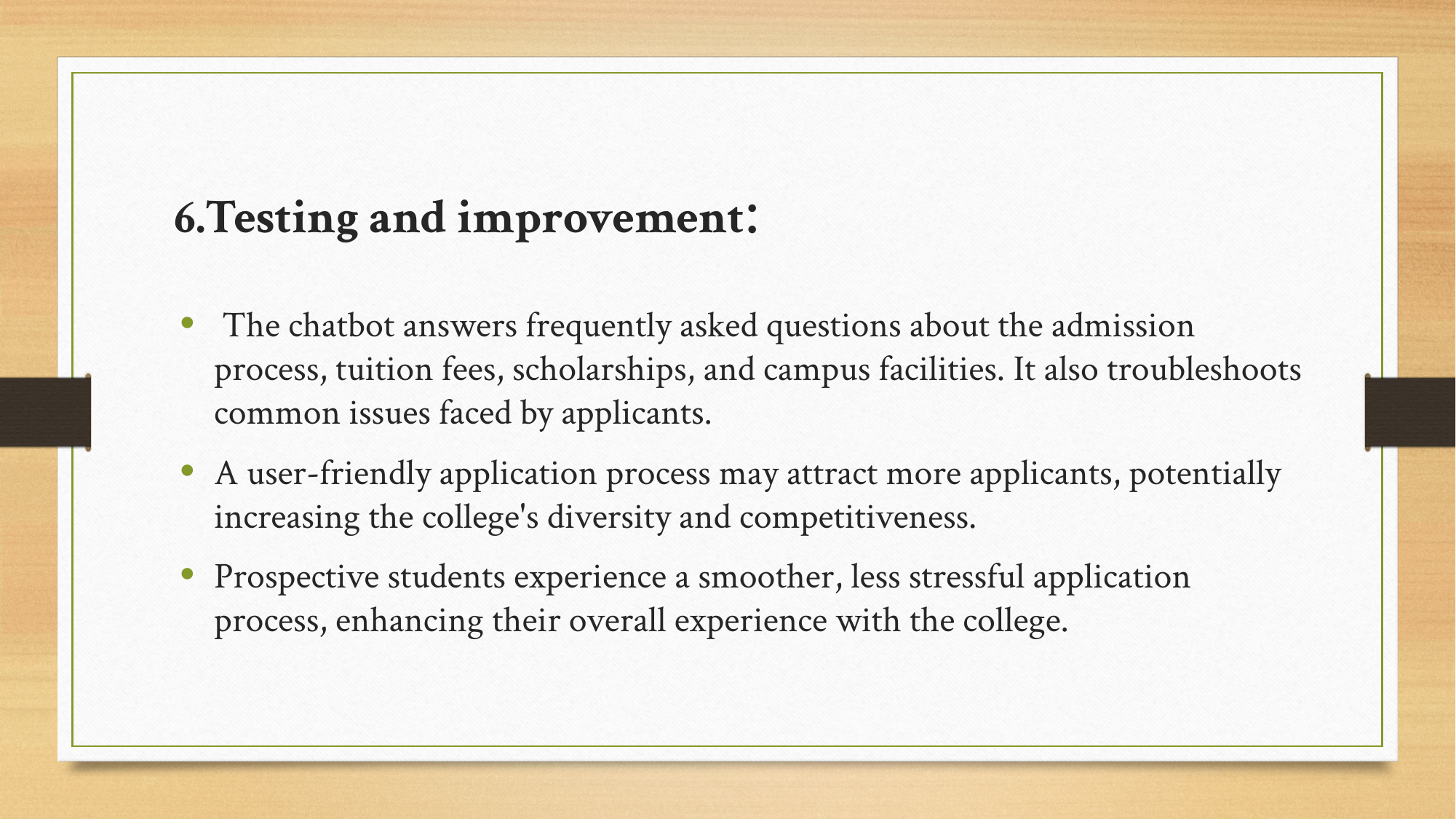

6.Testing and improvement:
 The chatbot answers frequently asked questions about the admission process, tuition fees, scholarships, and campus facilities. It also troubleshoots common issues faced by applicants.
A user-friendly application process may attract more applicants, potentially increasing the college's diversity and competitiveness.
Prospective students experience a smoother, less stressful application process, enhancing their overall experience with the college.